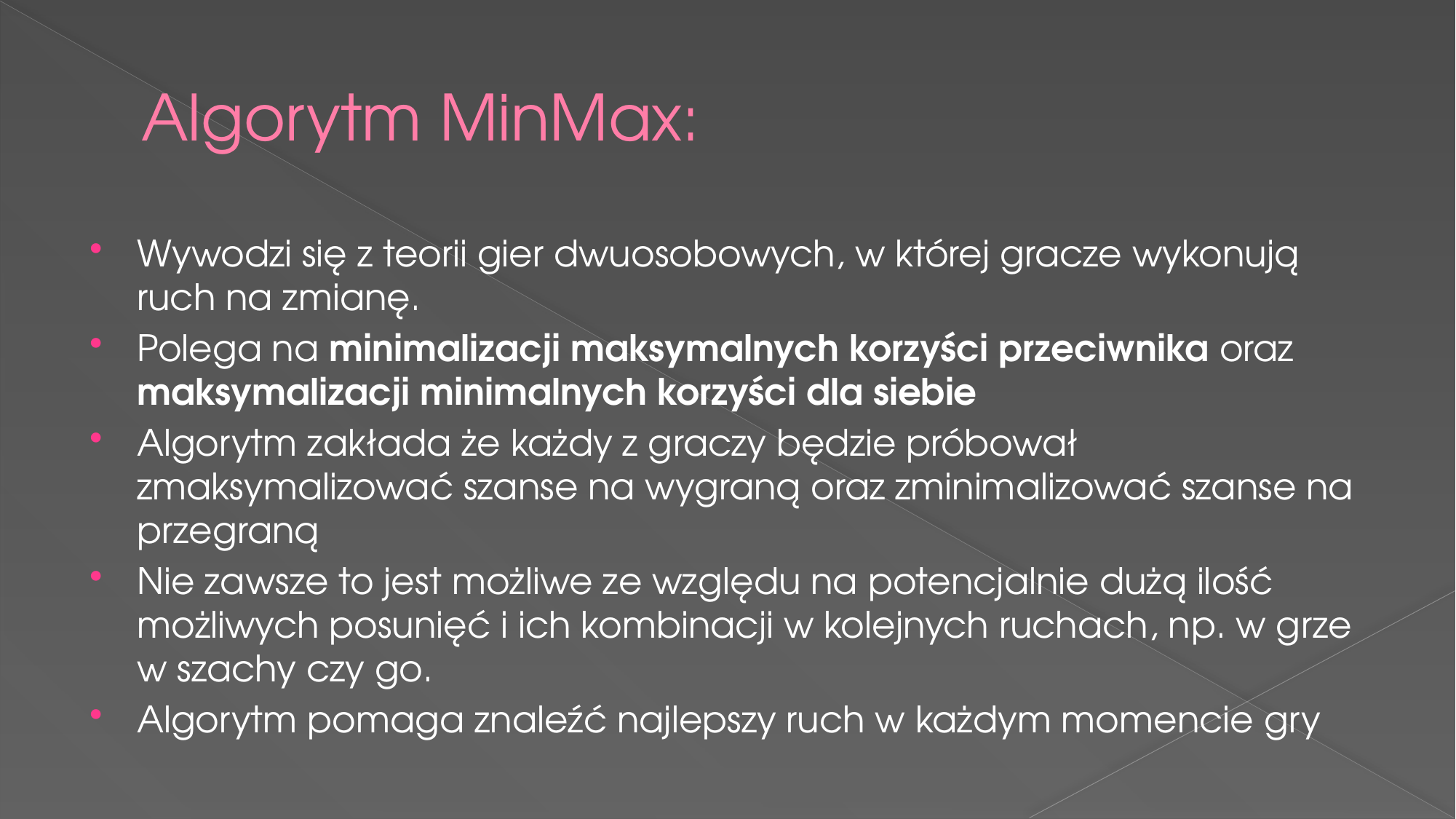

# Algorytm MinMax:
Wywodzi się z teorii gier dwuosobowych, w której gracze wykonują ruch na zmianę.
Polega na minimalizacji maksymalnych korzyści przeciwnika oraz maksymalizacji minimalnych korzyści dla siebie
Algorytm zakłada że każdy z graczy będzie próbował zmaksymalizować szanse na wygraną oraz zminimalizować szanse na przegraną
Nie zawsze to jest możliwe ze względu na potencjalnie dużą ilość możliwych posunięć i ich kombinacji w kolejnych ruchach, np. w grze w szachy czy go.
Algorytm pomaga znaleźć najlepszy ruch w każdym momencie gry